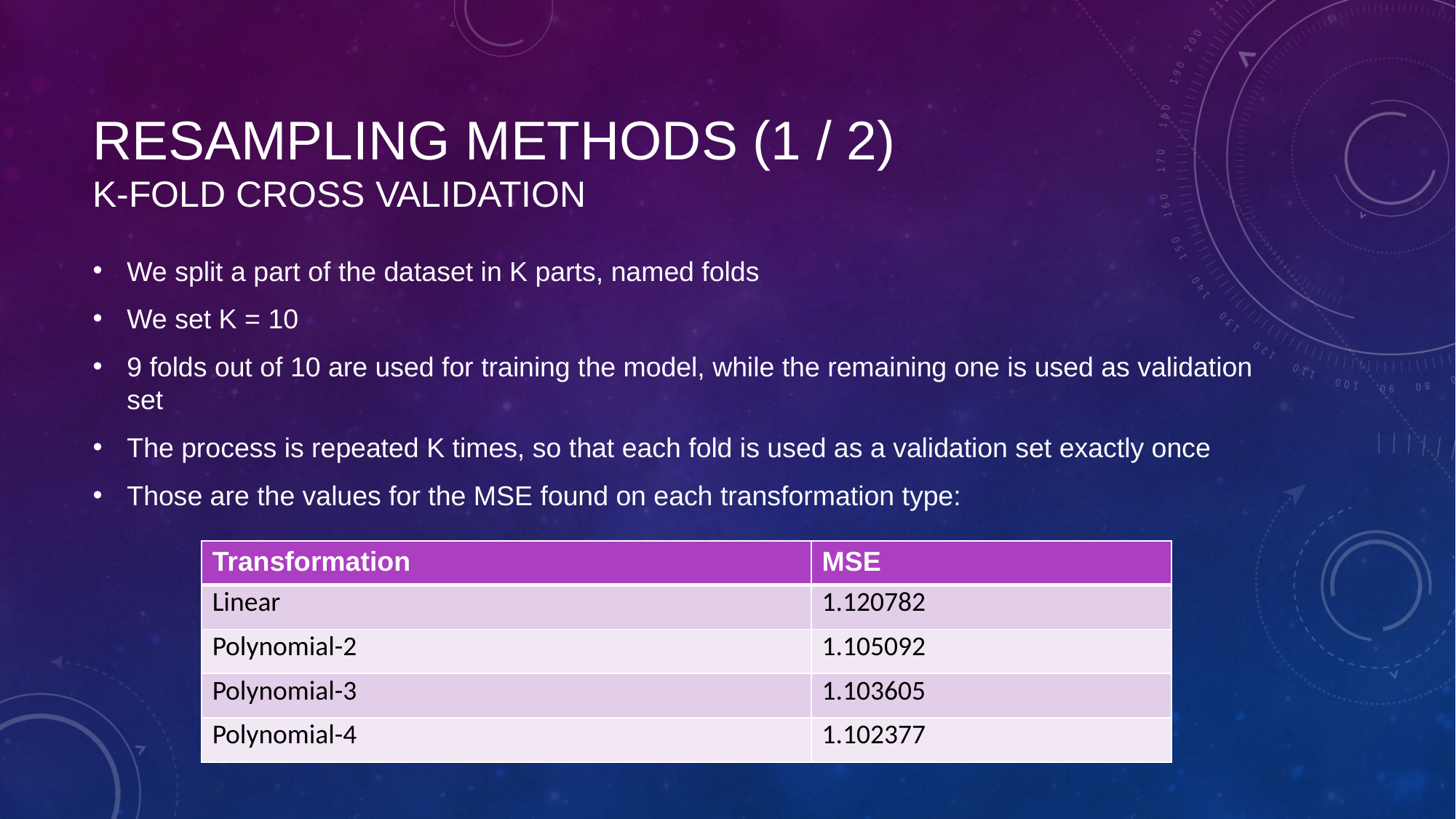

# RESAMPLING METHODS (1 / 2) K-FOLD CROSS VALIDATION
We split a part of the dataset in K parts, named folds
We set K = 10
9 folds out of 10 are used for training the model, while the remaining one is used as validation set
The process is repeated K times, so that each fold is used as a validation set exactly once
Those are the values for the MSE found on each transformation type:
| Transformation | MSE |
| --- | --- |
| Linear | 1.120782 |
| Polynomial-2 | 1.105092 |
| Polynomial-3 | 1.103605 |
| Polynomial-4 | 1.102377 |